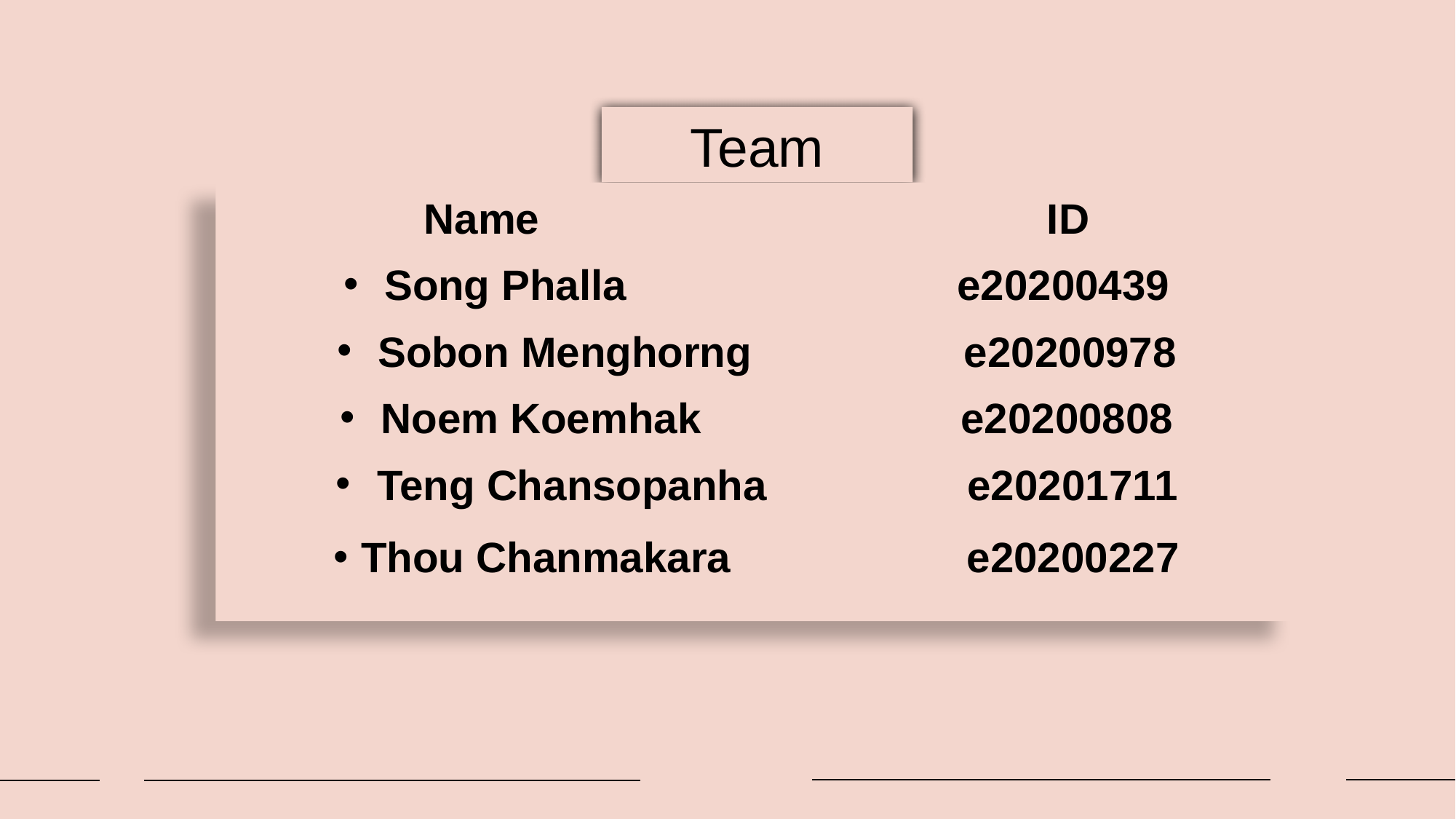

Team Member
Name                                           ID
Song Phalla                            e20200439
Sobon Menghorng                  e20200978
Noem Koemhak                      e20200808
Teng Chansopanha                 e20201711
Thou Chanmakara                    e20200227